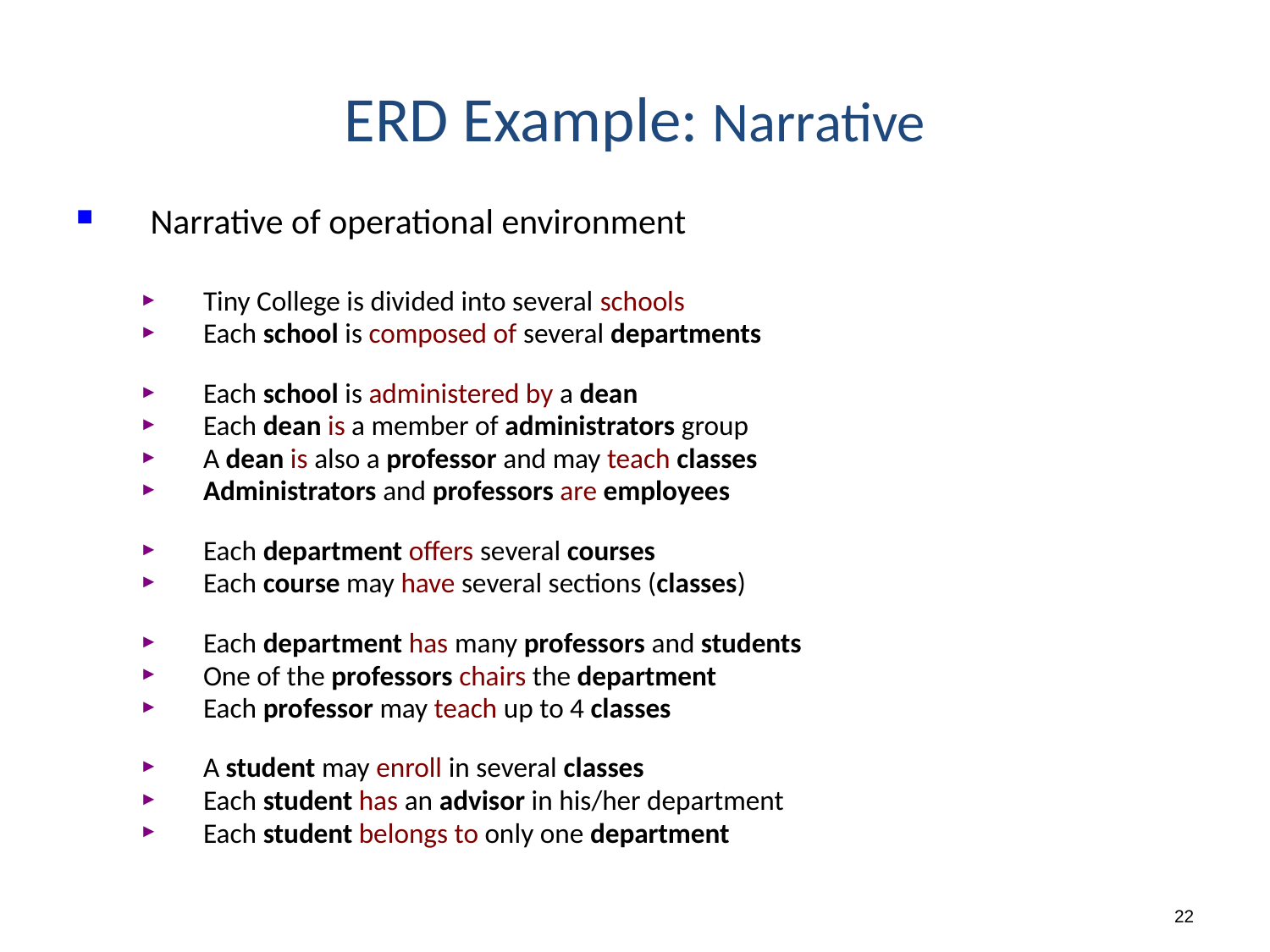

# ERD Example: Narrative
Narrative of operational environment
Tiny College is divided into several schools
Each school is composed of several departments
Each school is administered by a dean
Each dean is a member of administrators group
A dean is also a professor and may teach classes
Administrators and professors are employees
Each department offers several courses
Each course may have several sections (classes)
Each department has many professors and students
One of the professors chairs the department
Each professor may teach up to 4 classes
A student may enroll in several classes
Each student has an advisor in his/her department
Each student belongs to only one department
22